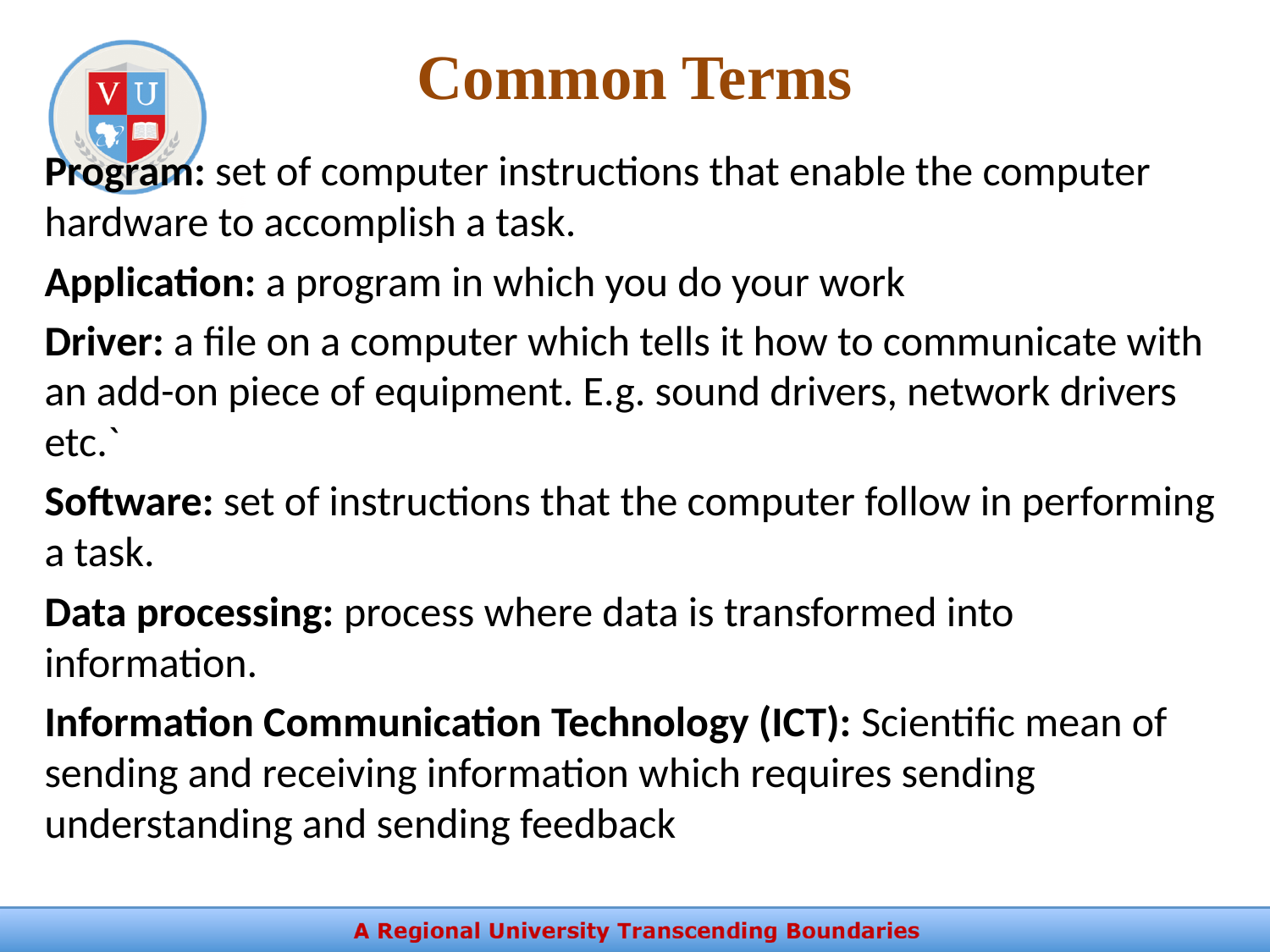

# Common Terms
Program: set of computer instructions that enable the computer hardware to accomplish a task.
Application: a program in which you do your work
Driver: a file on a computer which tells it how to communicate with an add-on piece of equipment. E.g. sound drivers, network drivers etc.`
Software: set of instructions that the computer follow in performing a task.
Data processing: process where data is transformed into information.
Information Communication Technology (ICT): Scientific mean of sending and receiving information which requires sending understanding and sending feedback
36